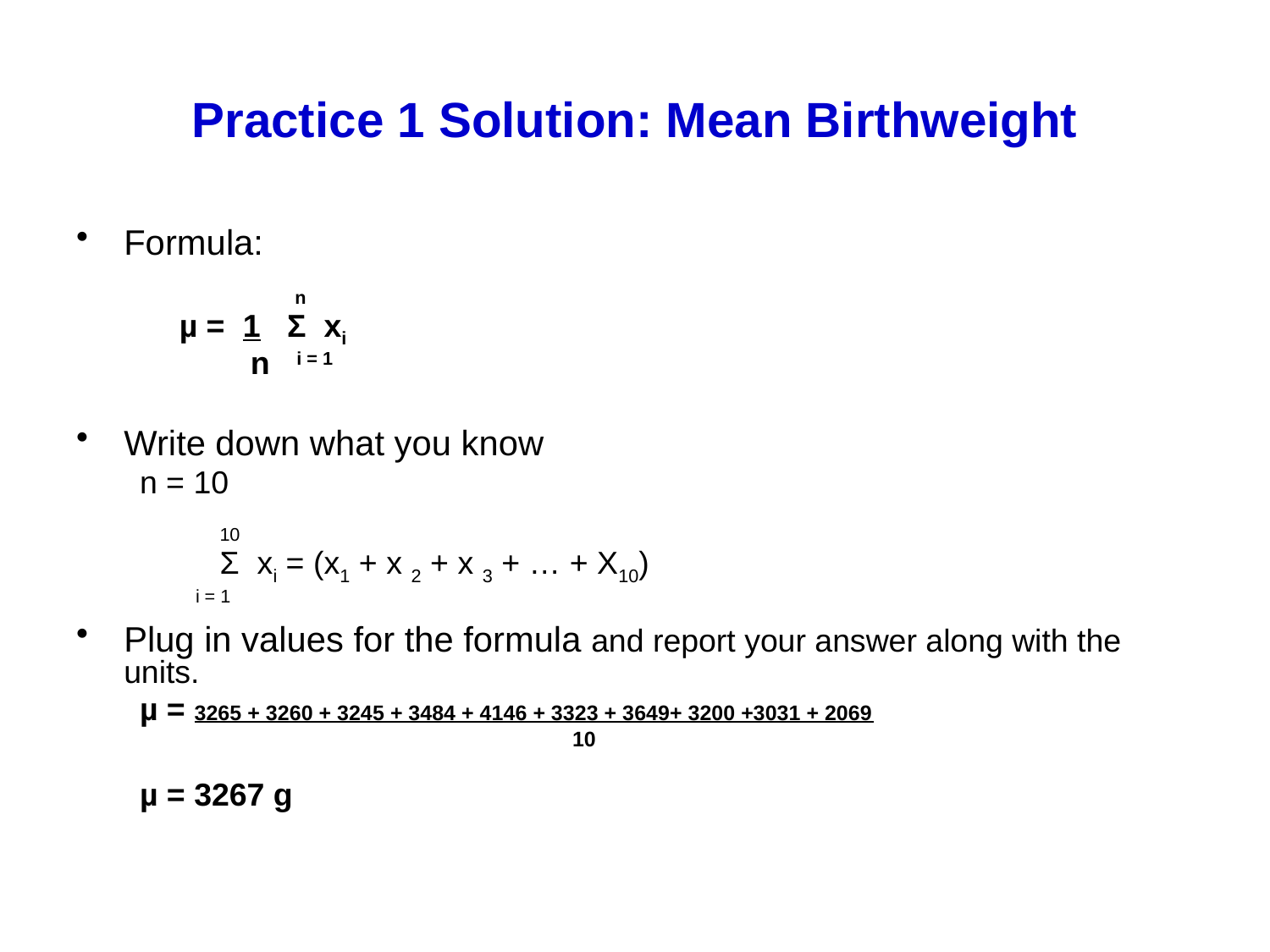

# Practice 1 Solution: Mean Birthweight
Formula:
	             n
	µ =  1   Σ  xi
	        n   i = 1

Write down what you know
n = 10
         10
         Σ  xi = (x1 + x 2 + x 3 + … + X10)
           i = 1
Plug in values for the formula and report your answer along with the units.
µ = 3265 + 3260 + 3245 + 3484 + 4146 + 3323 + 3649+ 3200 +3031 + 2069
                                                                         10

µ = 3267 g